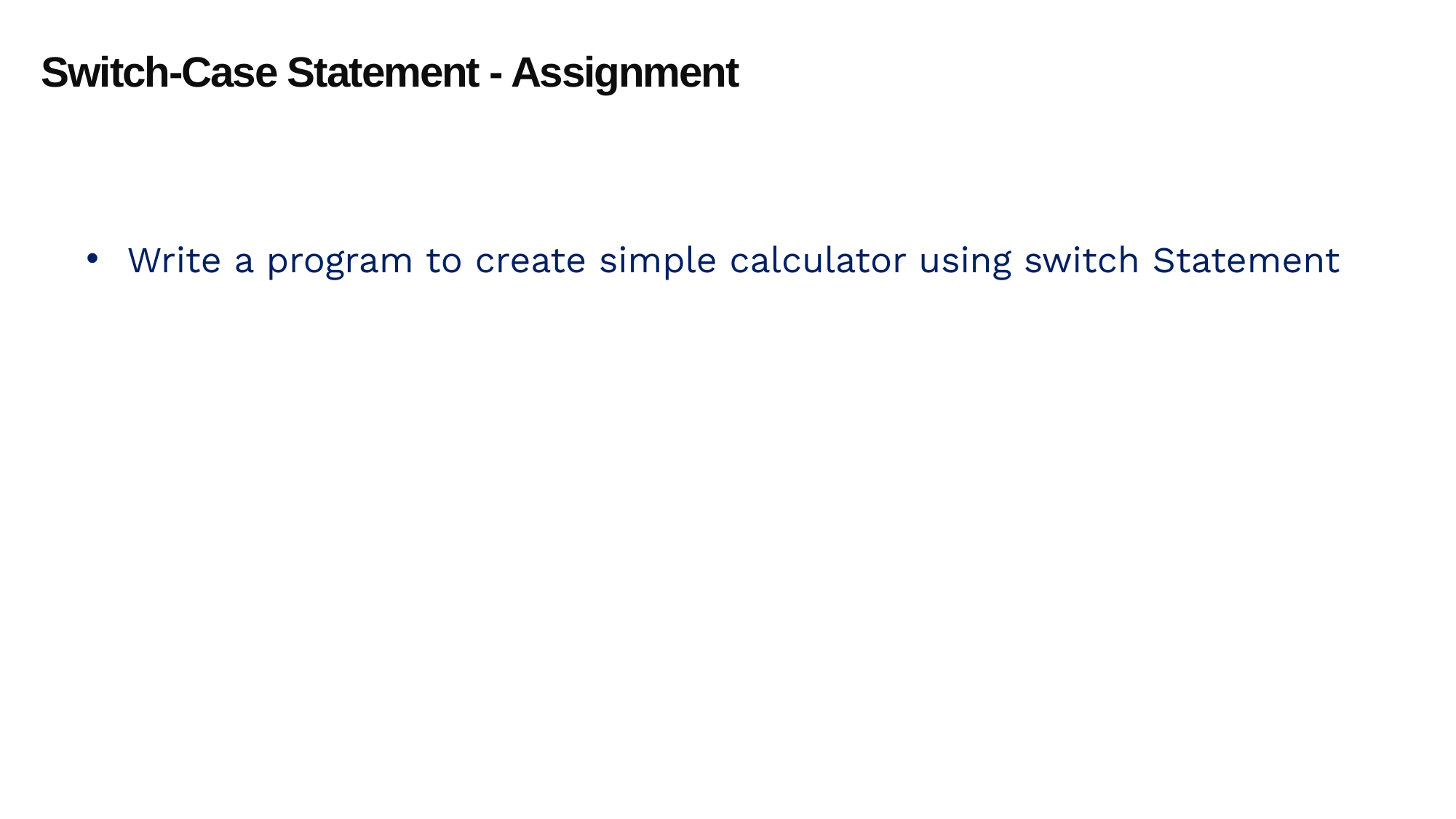

Switch-Case Statement - Assignment
Write a program to create simple calculator using switch Statement